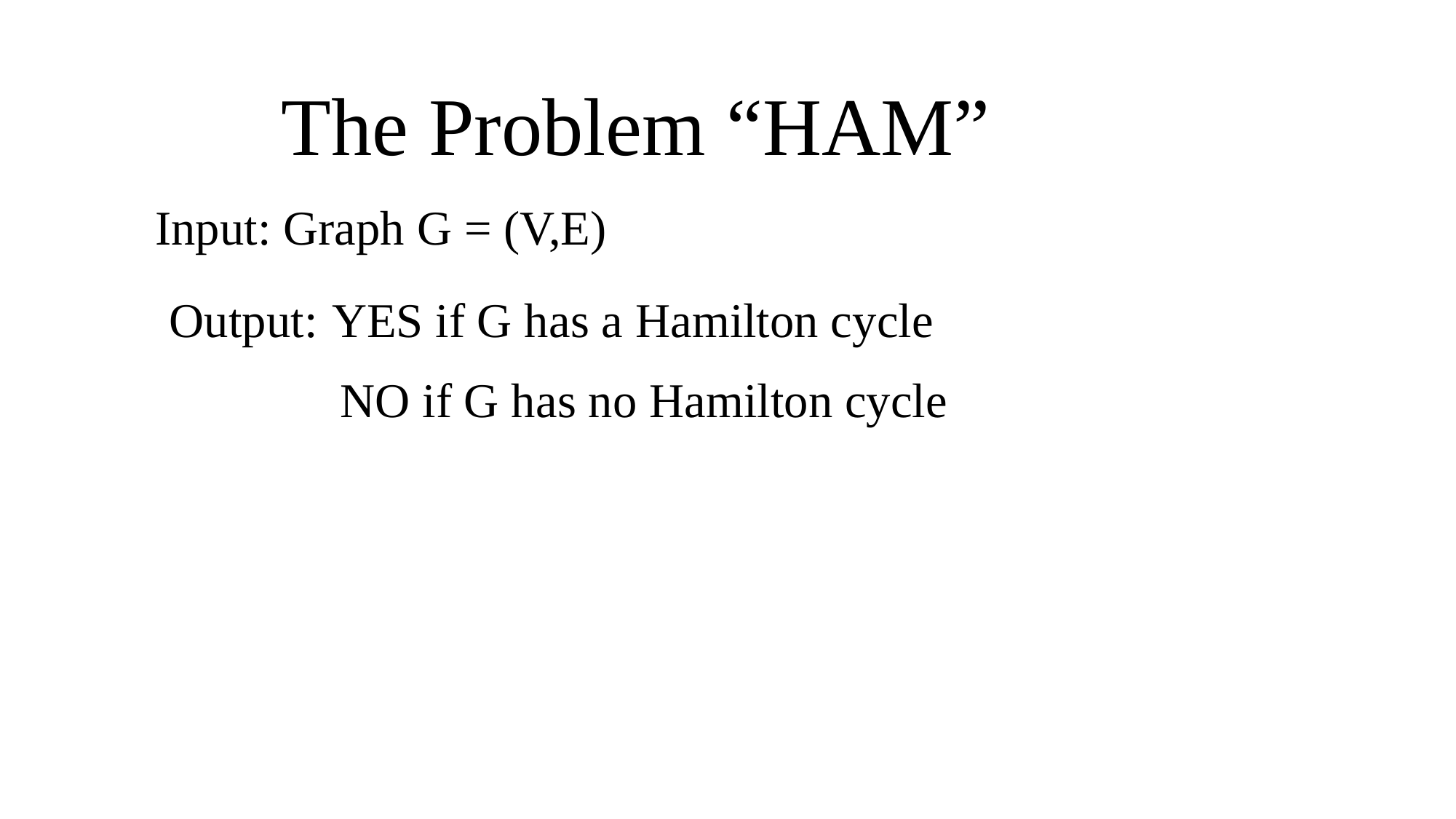

The Problem “HAM”
Input: Graph G = (V,E)
Output:
YES if G has a Hamilton cycle
NO if G has no Hamilton cycle